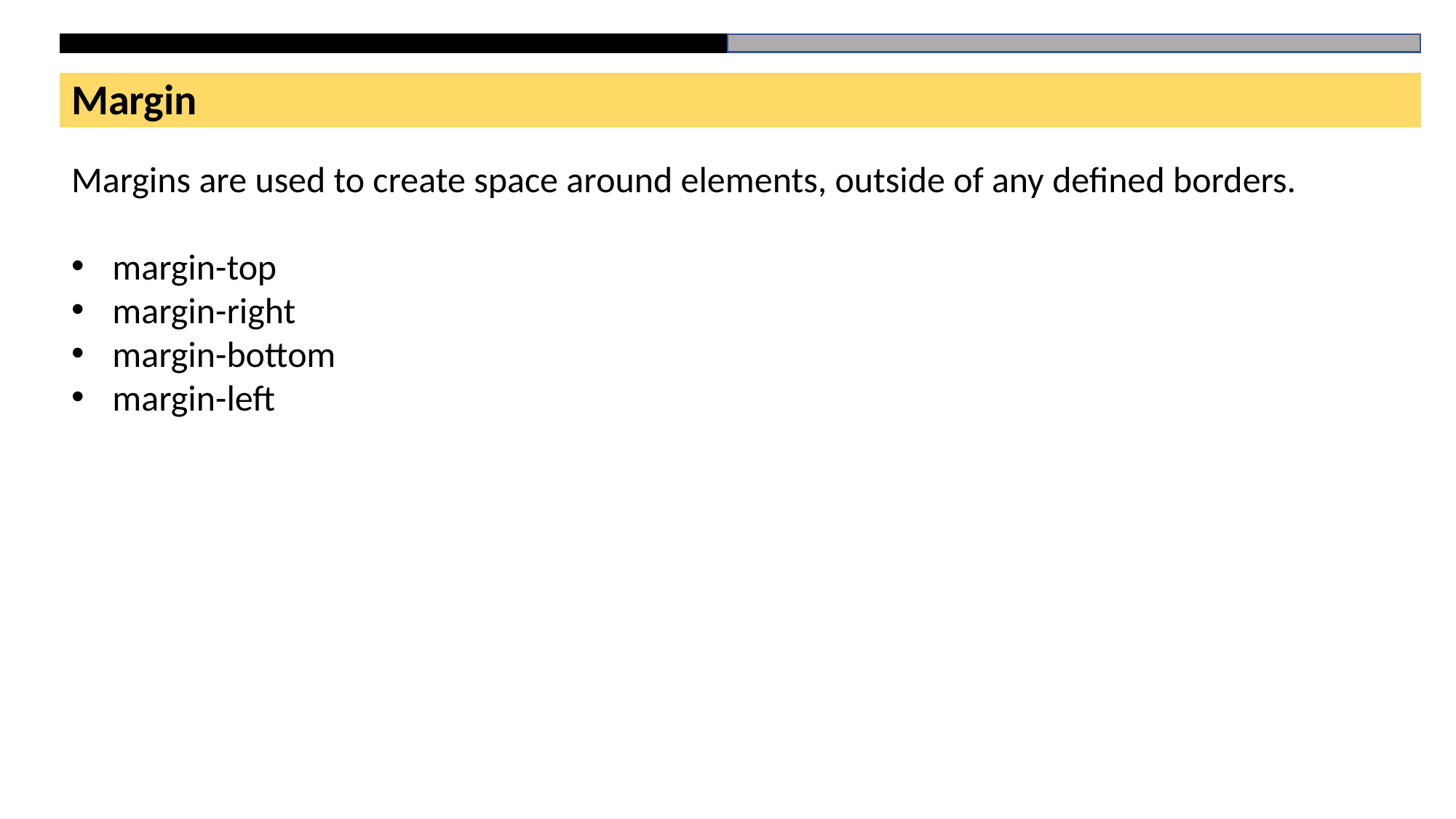

Margin

Margins are used to create space around elements, outside of any defined borders.

margin-top
margin-right
margin-bottom
margin-left

# HTML